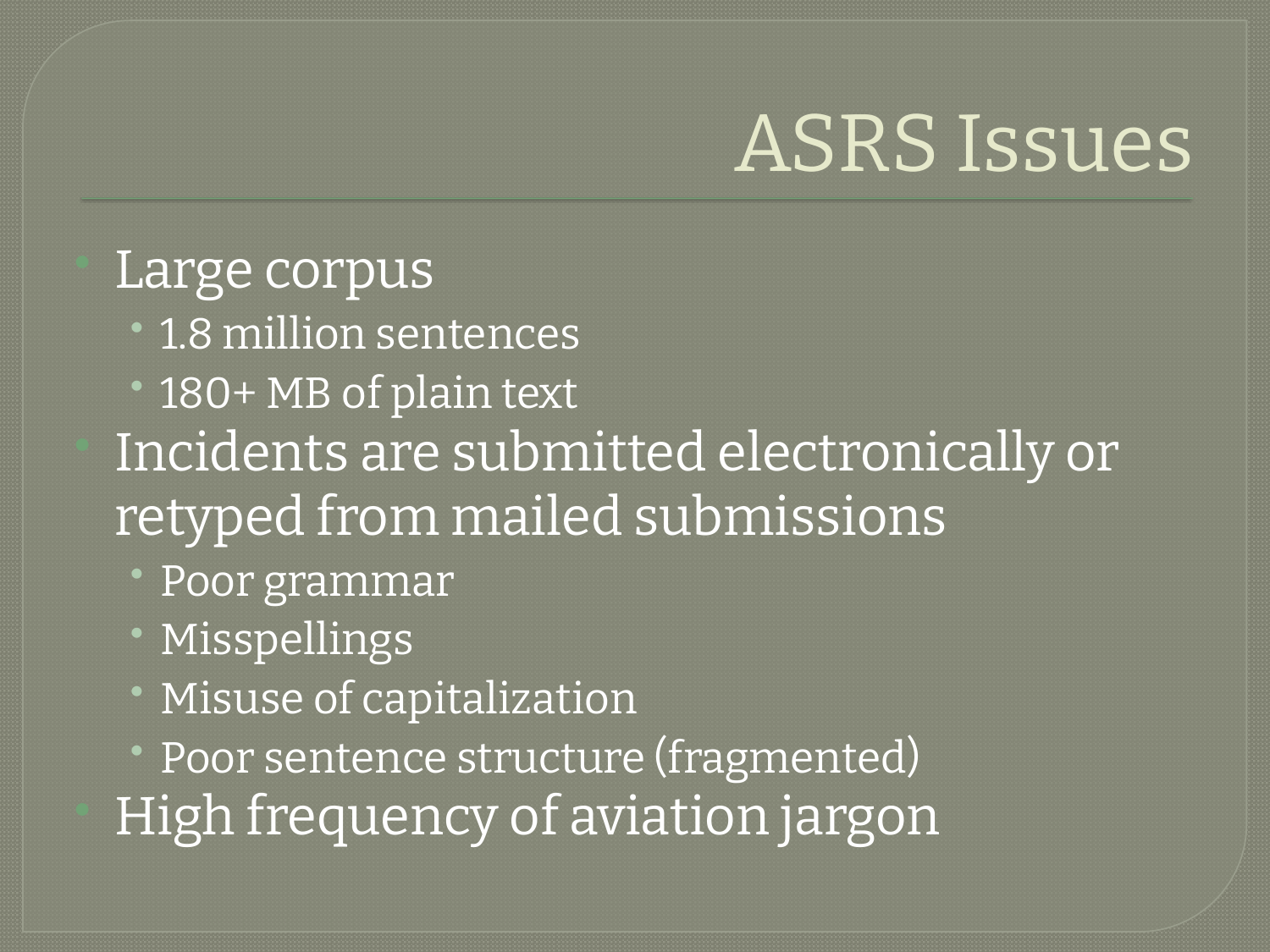

# ASRS Issues
Large corpus
1.8 million sentences
180+ MB of plain text
Incidents are submitted electronically or retyped from mailed submissions
Poor grammar
Misspellings
Misuse of capitalization
Poor sentence structure (fragmented)
High frequency of aviation jargon